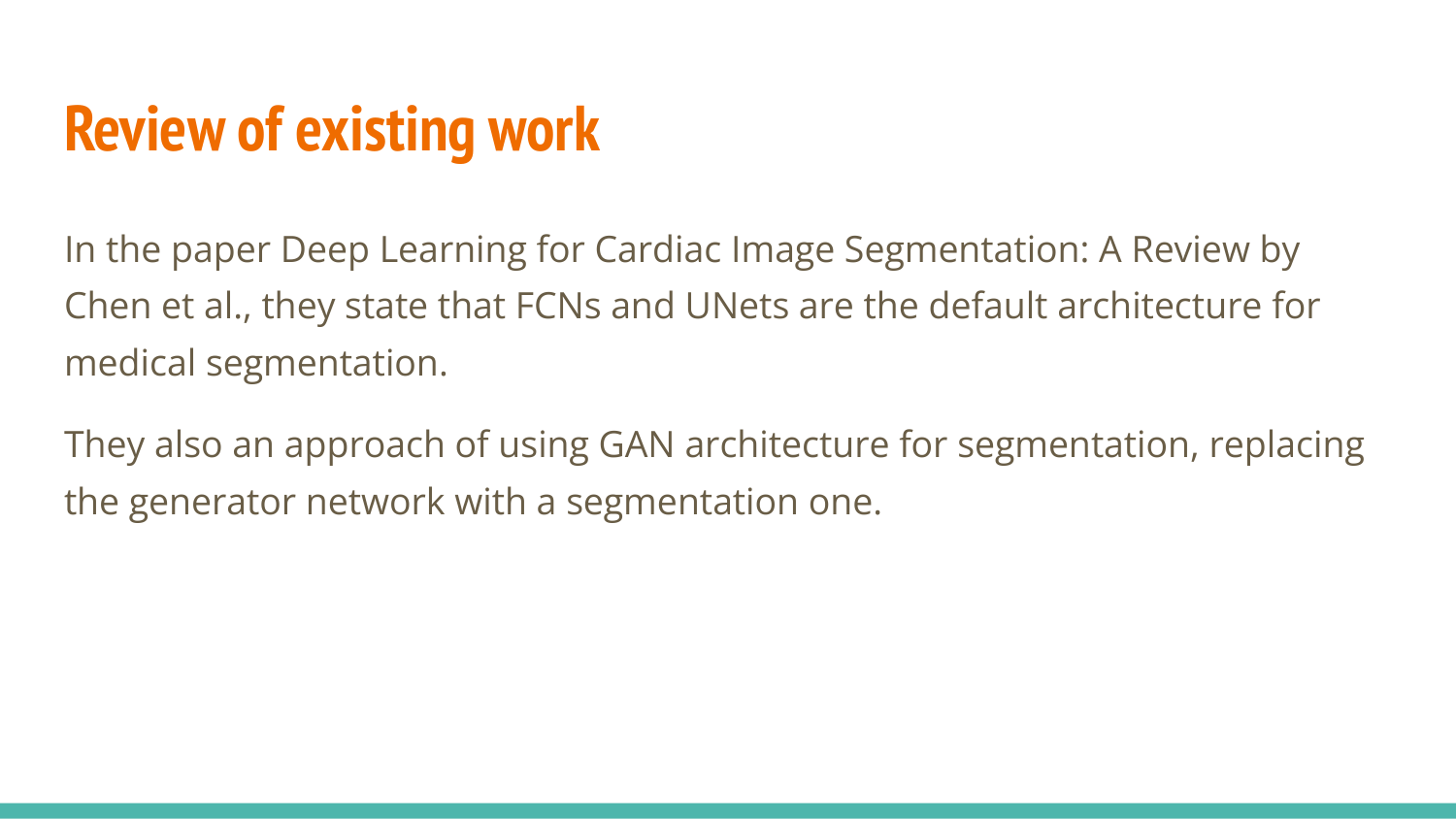

# Review of existing work
In the paper Deep Learning for Cardiac Image Segmentation: A Review by Chen et al., they state that FCNs and UNets are the default architecture for medical segmentation.
They also an approach of using GAN architecture for segmentation, replacing the generator network with a segmentation one.